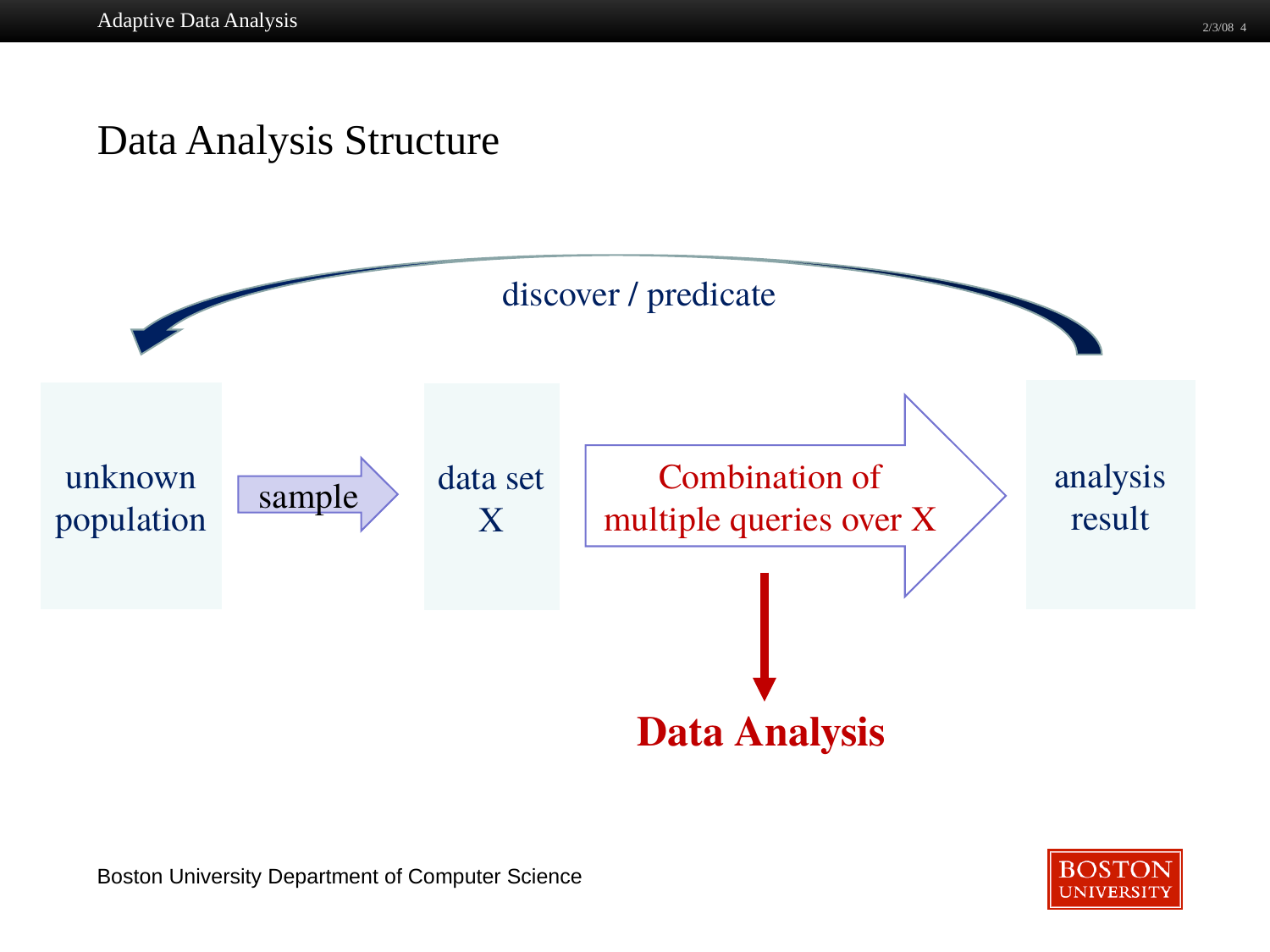

Adaptive Data Analysis
2/3/08  4
# Data Analysis Structure

discover / predicate
analysis result
unknown population
data set
X
Combination of multiple queries over X
sample
request query on X
Data Analysis